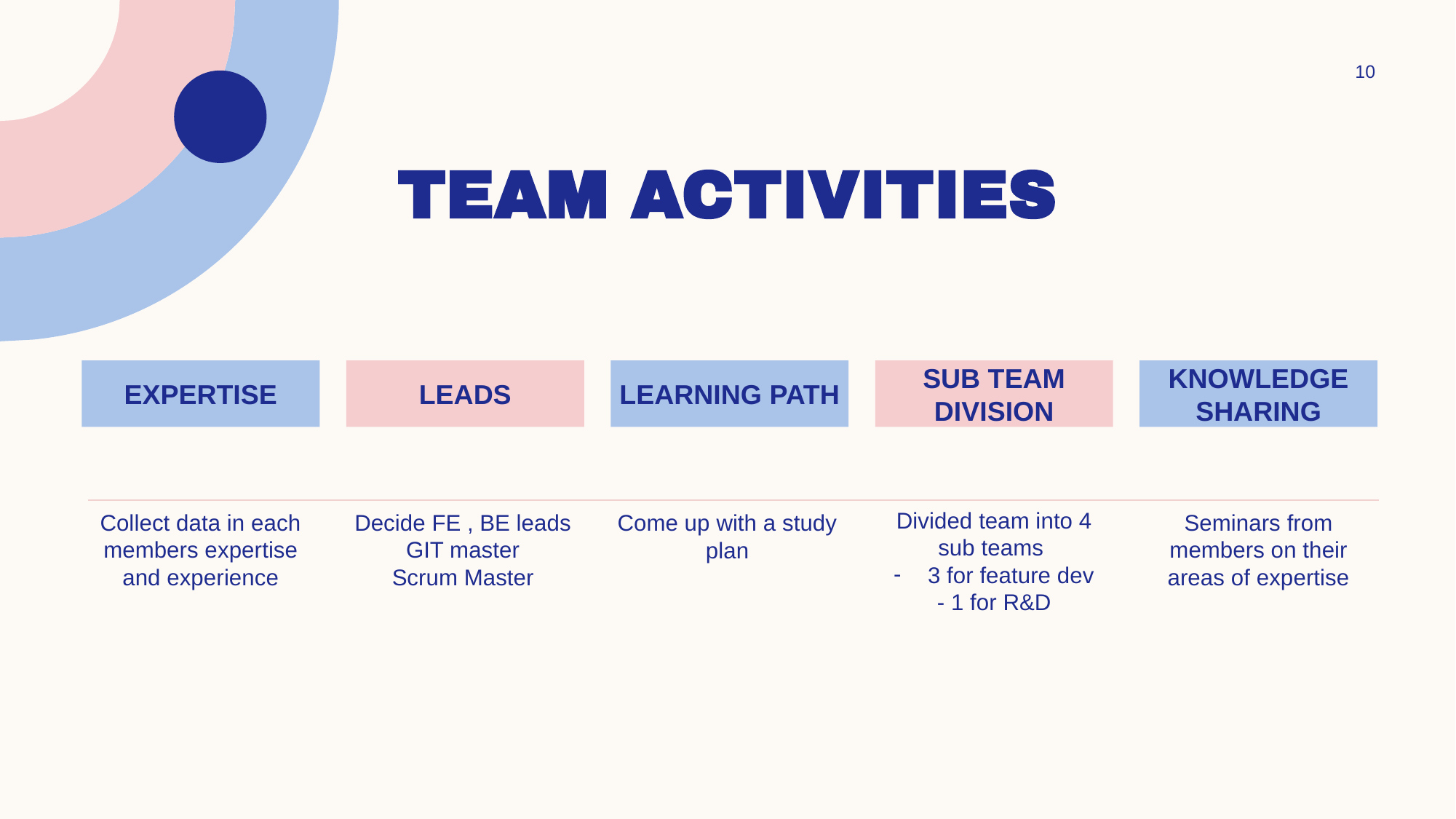

10
# Team Activities
Expertise
Leads
LEARNING PATH
Sub team division
Knowledge sharing
Divided team into 4 sub teams
3 for feature dev
- 1 for R&D
Seminars from members on their areas of expertise
Collect data in each members expertise and experience
Decide FE , BE leads
GIT master
Scrum Master
Come up with a study plan